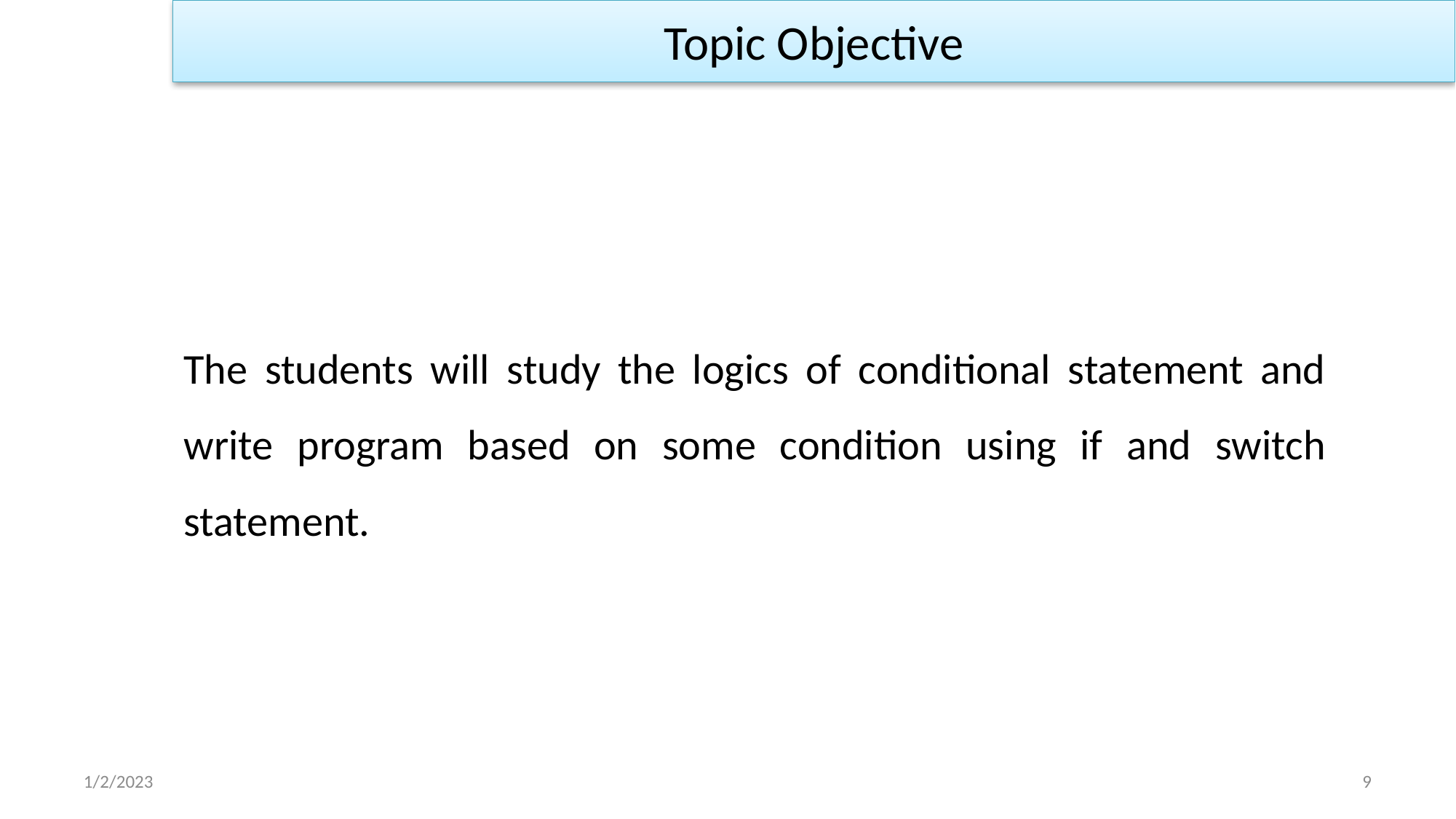

Topic Objective
The students will study the logics of conditional statement and write program based on some condition using if and switch statement.
1/2/2023
9